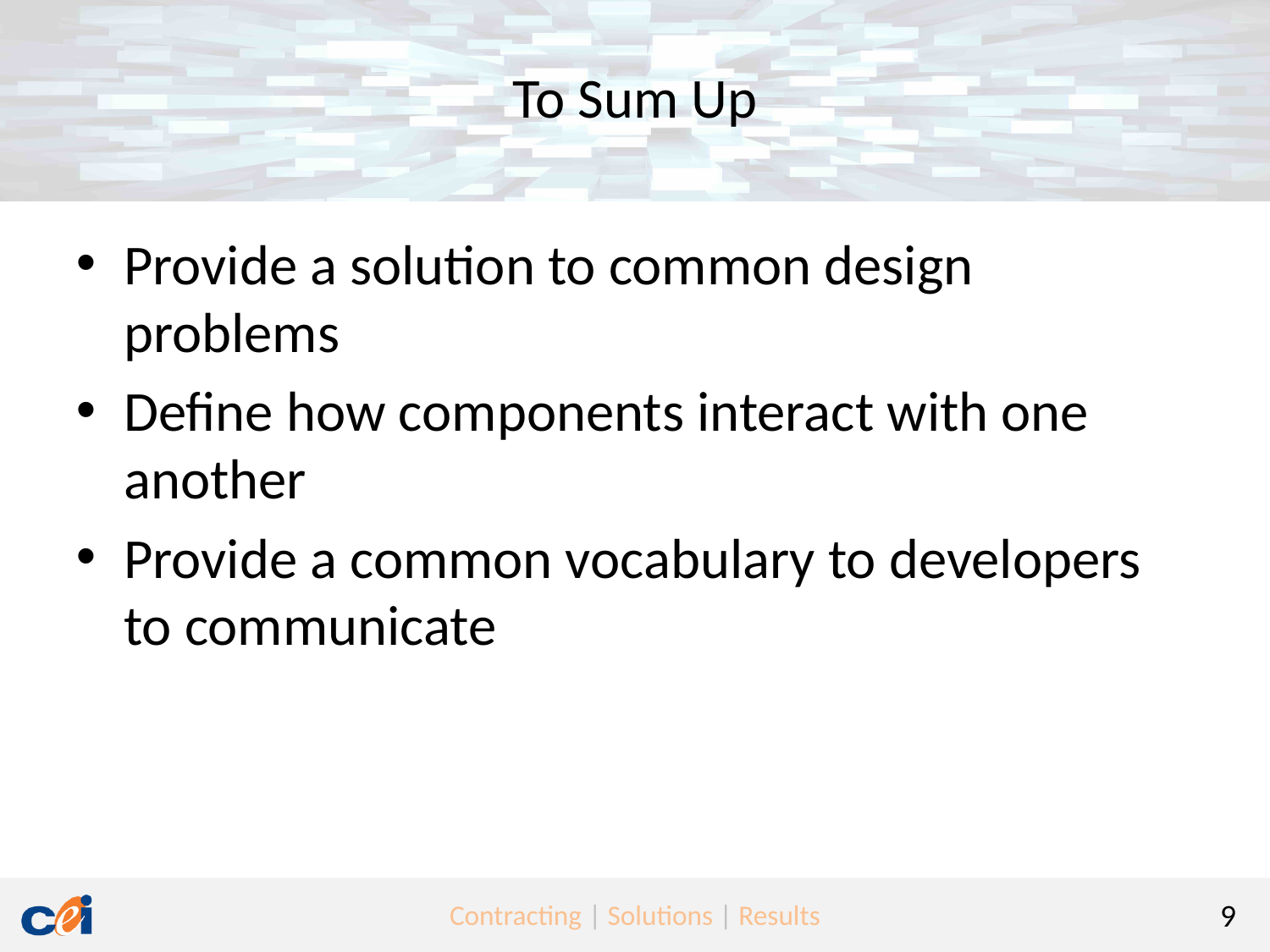

To Sum Up
Provide a solution to common design problems
Define how components interact with one another
Provide a common vocabulary to developers to communicate